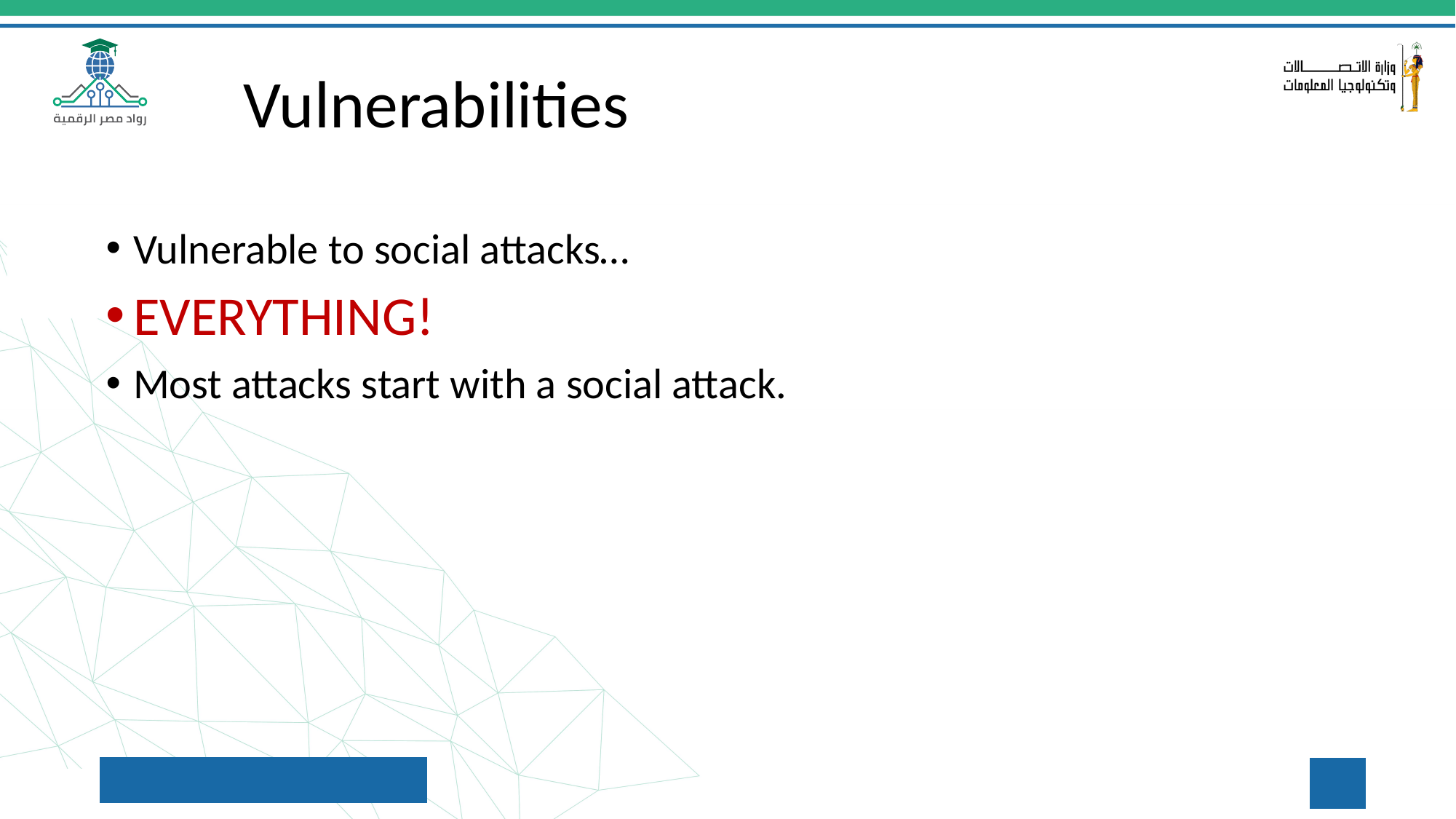

Vulnerabilities
Vulnerable to social attacks…
EVERYTHING!
Most attacks start with a social attack.